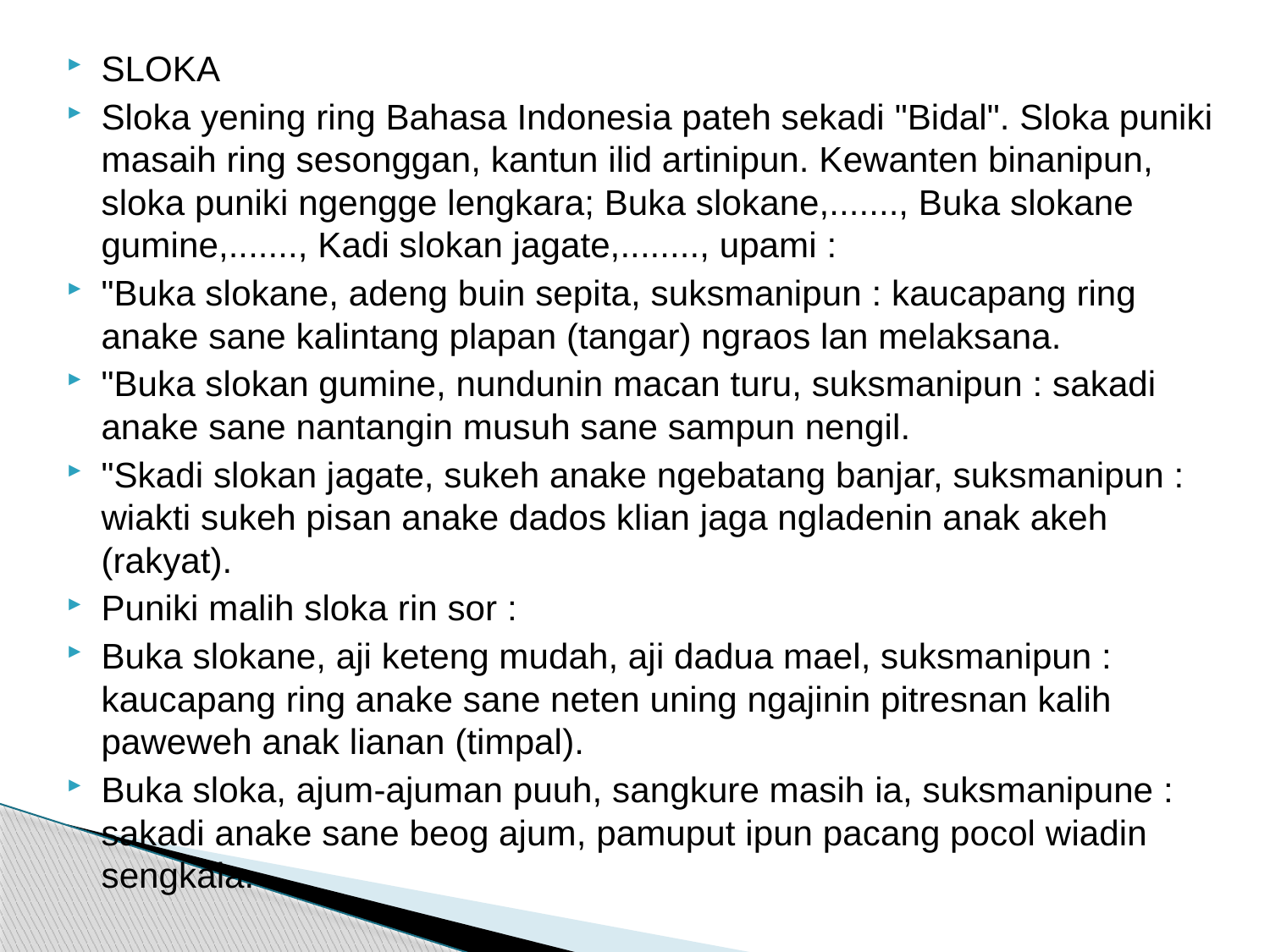

SLOKA
Sloka yening ring Bahasa Indonesia pateh sekadi "Bidal". Sloka puniki masaih ring sesonggan, kantun ilid artinipun. Kewanten binanipun, sloka puniki ngengge lengkara; Buka slokane,......., Buka slokane gumine,......., Kadi slokan jagate,........, upami :
"Buka slokane, adeng buin sepita, suksmanipun : kaucapang ring anake sane kalintang plapan (tangar) ngraos lan melaksana.
"Buka slokan gumine, nundunin macan turu, suksmanipun : sakadi anake sane nantangin musuh sane sampun nengil.
"Skadi slokan jagate, sukeh anake ngebatang banjar, suksmanipun : wiakti sukeh pisan anake dados klian jaga ngladenin anak akeh (rakyat).
Puniki malih sloka rin sor :
Buka slokane, aji keteng mudah, aji dadua mael, suksmanipun : kaucapang ring anake sane neten uning ngajinin pitresnan kalih paweweh anak lianan (timpal).
Buka sloka, ajum-ajuman puuh, sangkure masih ia, suksmanipune : sakadi anake sane beog ajum, pamuput ipun pacang pocol wiadin sengkala.